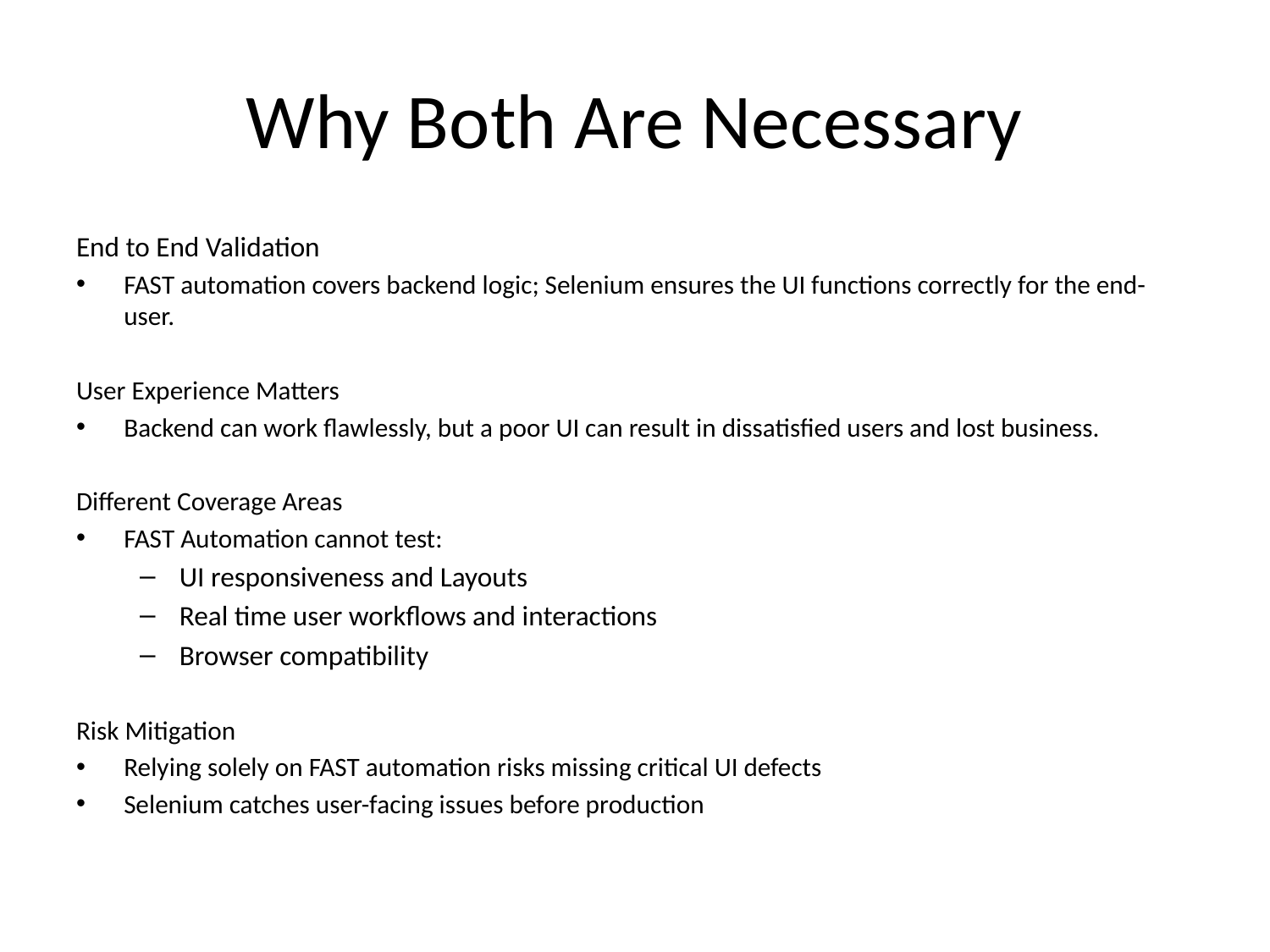

# Why Both Are Necessary
End to End Validation
FAST automation covers backend logic; Selenium ensures the UI functions correctly for the end-user.

User Experience Matters
Backend can work flawlessly, but a poor UI can result in dissatisfied users and lost business.

Different Coverage Areas
FAST Automation cannot test:
UI responsiveness and Layouts
Real time user workflows and interactions
Browser compatibility

Risk Mitigation
Relying solely on FAST automation risks missing critical UI defects
Selenium catches user-facing issues before production